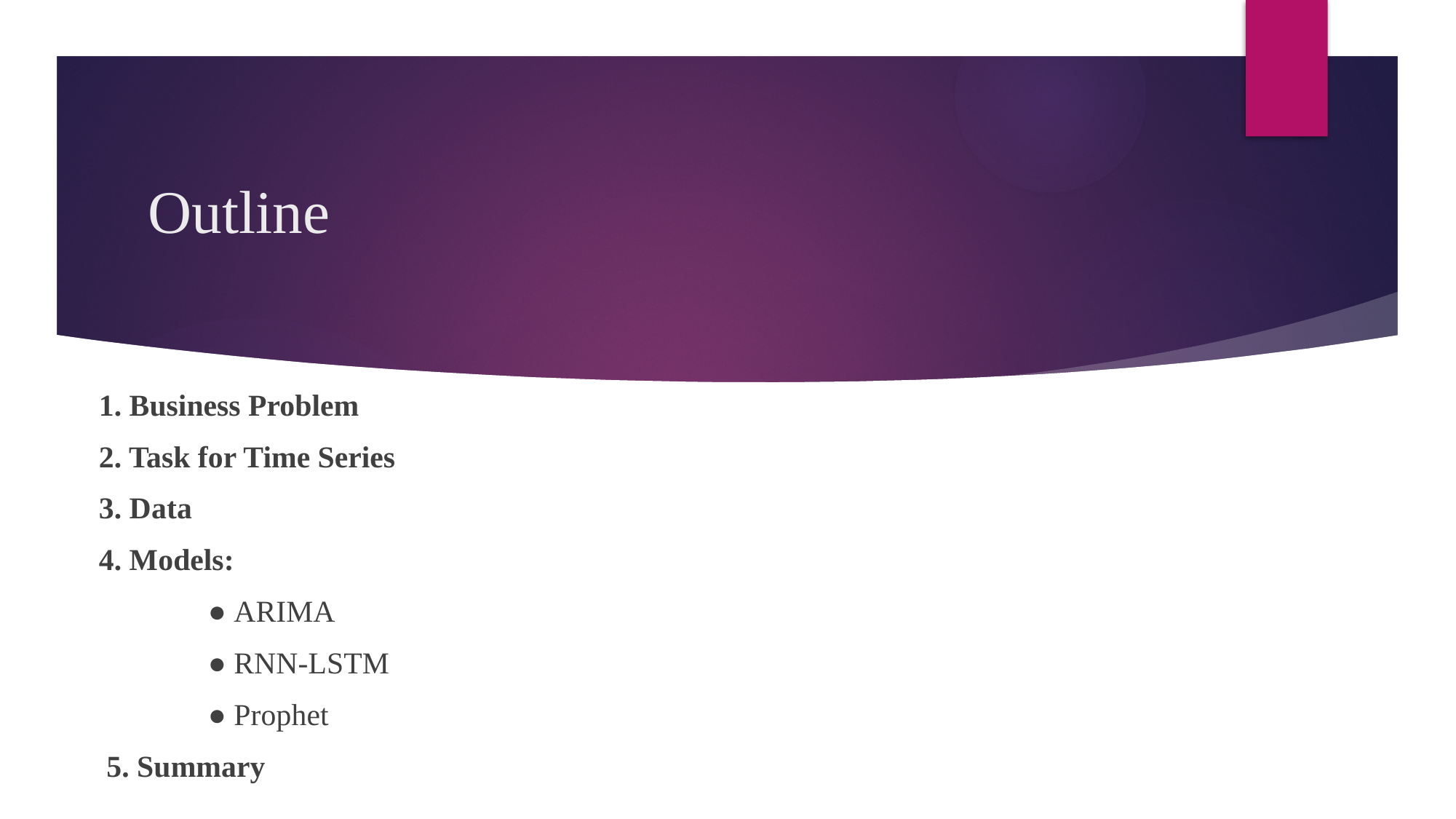

# Outline
1. Business Problem
2. Task for Time Series
3. Data
4. Models:
	● ARIMA
	● RNN-LSTM
	● Prophet
 5. Summary